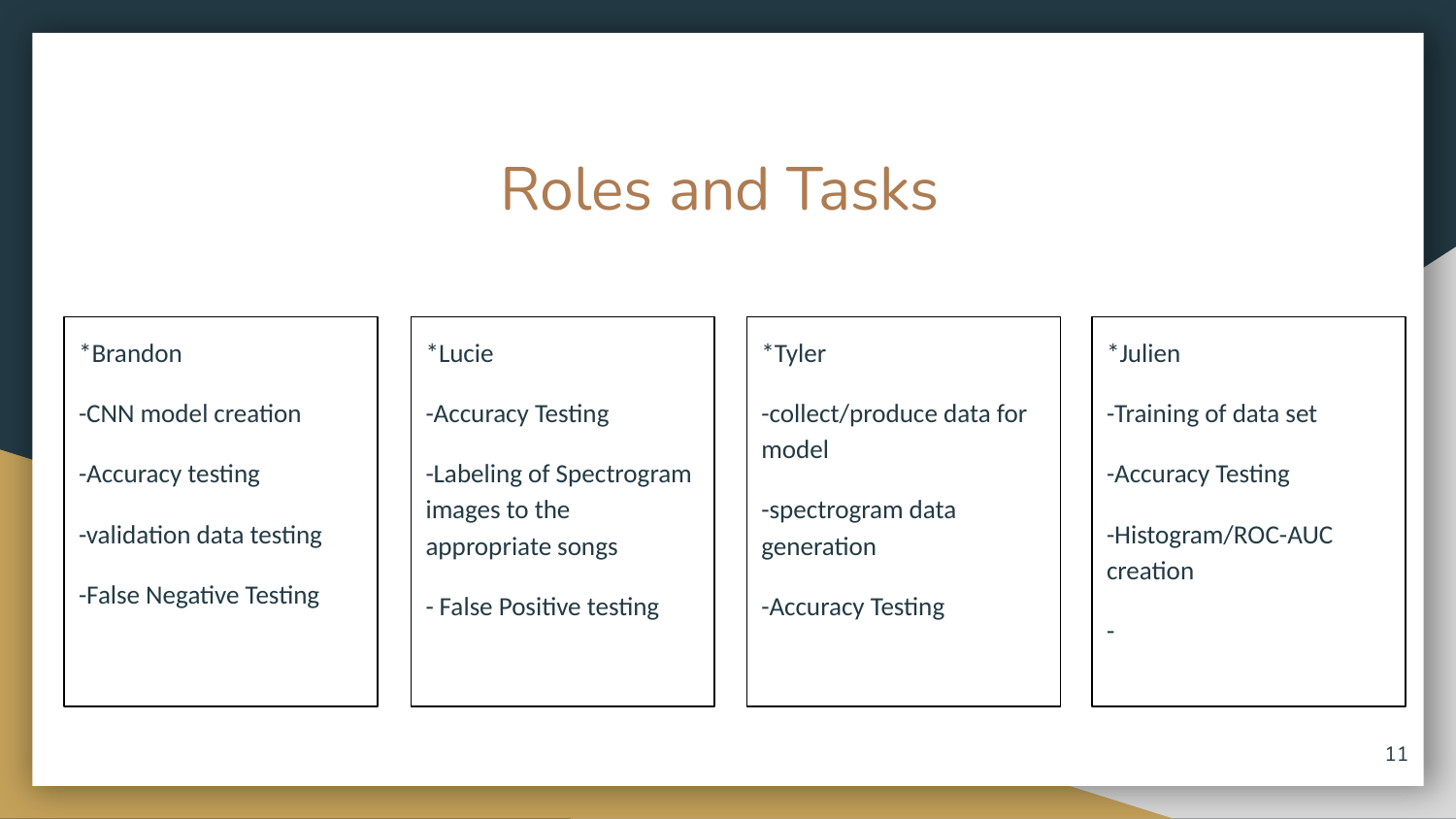

# Roles and Tasks
*Brandon
-CNN model creation
-Accuracy testing
-validation data testing
-False Negative Testing
*Lucie
-Accuracy Testing
-Labeling of Spectrogram images to the appropriate songs
- False Positive testing
*Tyler
-collect/produce data for model
-spectrogram data generation
-Accuracy Testing
*Julien
-Training of data set
-Accuracy Testing
-Histogram/ROC-AUC creation
-
11